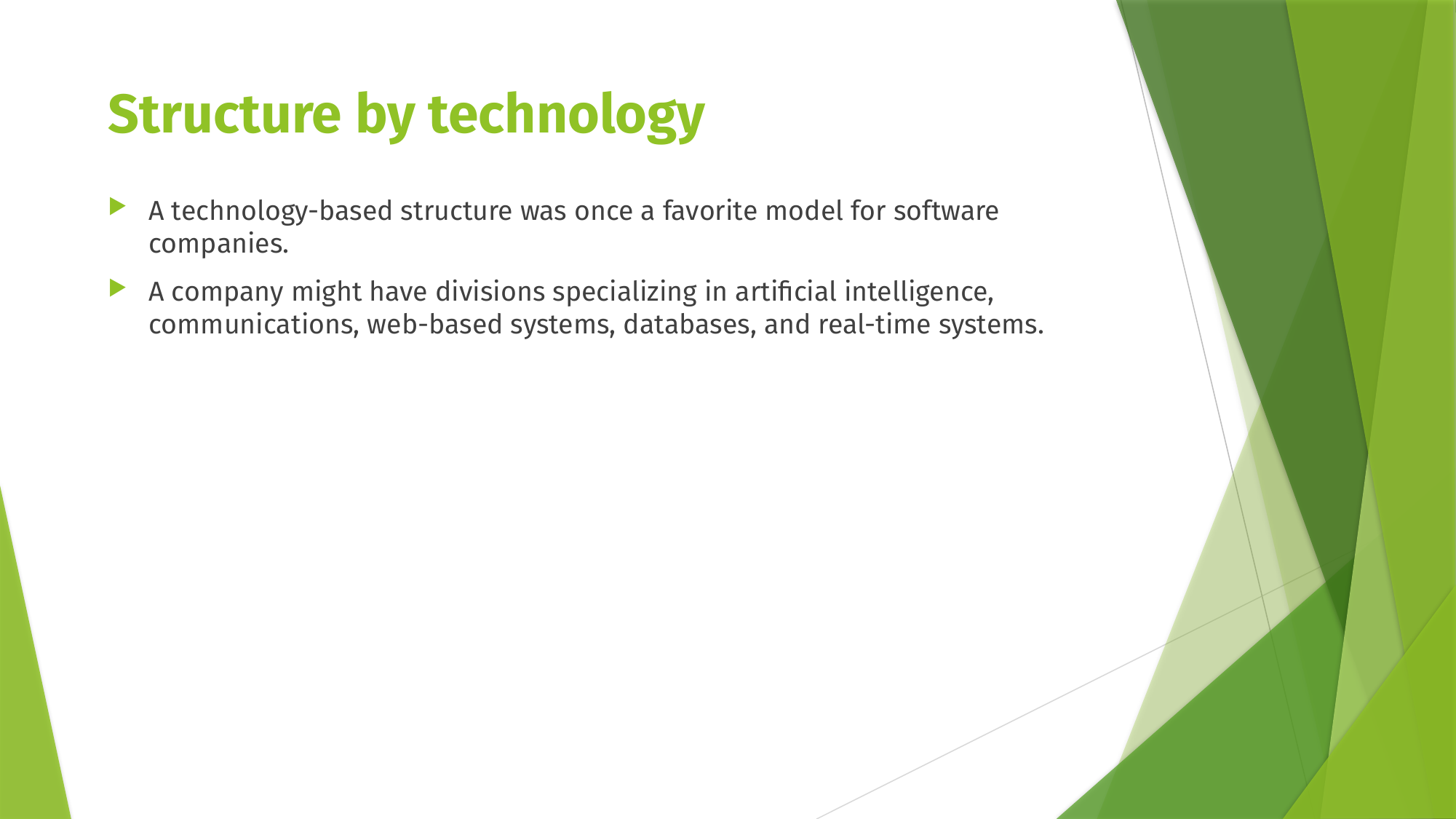

# Structure by technology
A technology-based structure was once a favorite model for software companies.
A company might have divisions specializing in artificial intelligence, communications, web-based systems, databases, and real-time systems.